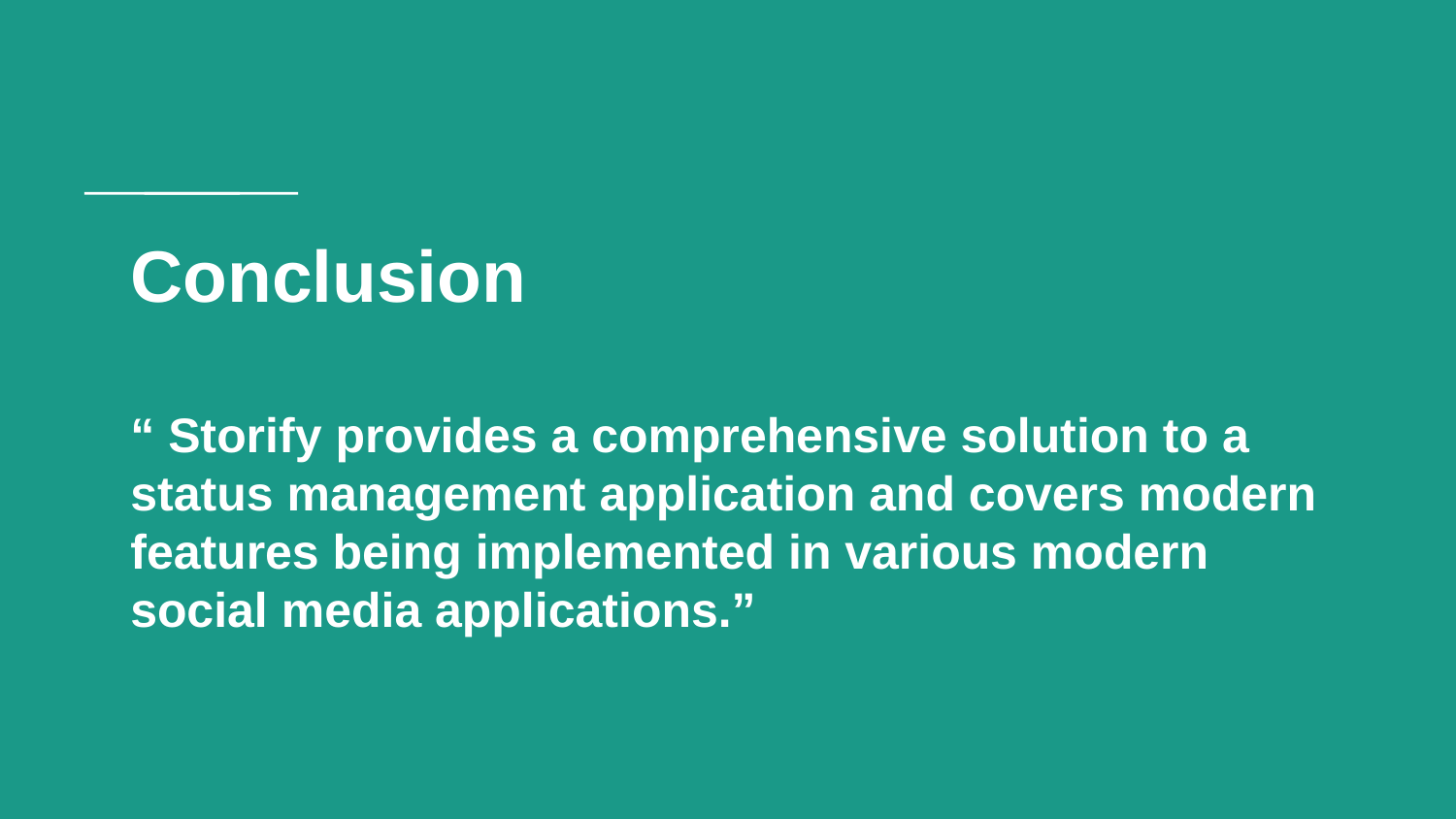

# Conclusion

“ Storify provides a comprehensive solution to a status management application and covers modern features being implemented in various modern social media applications.”